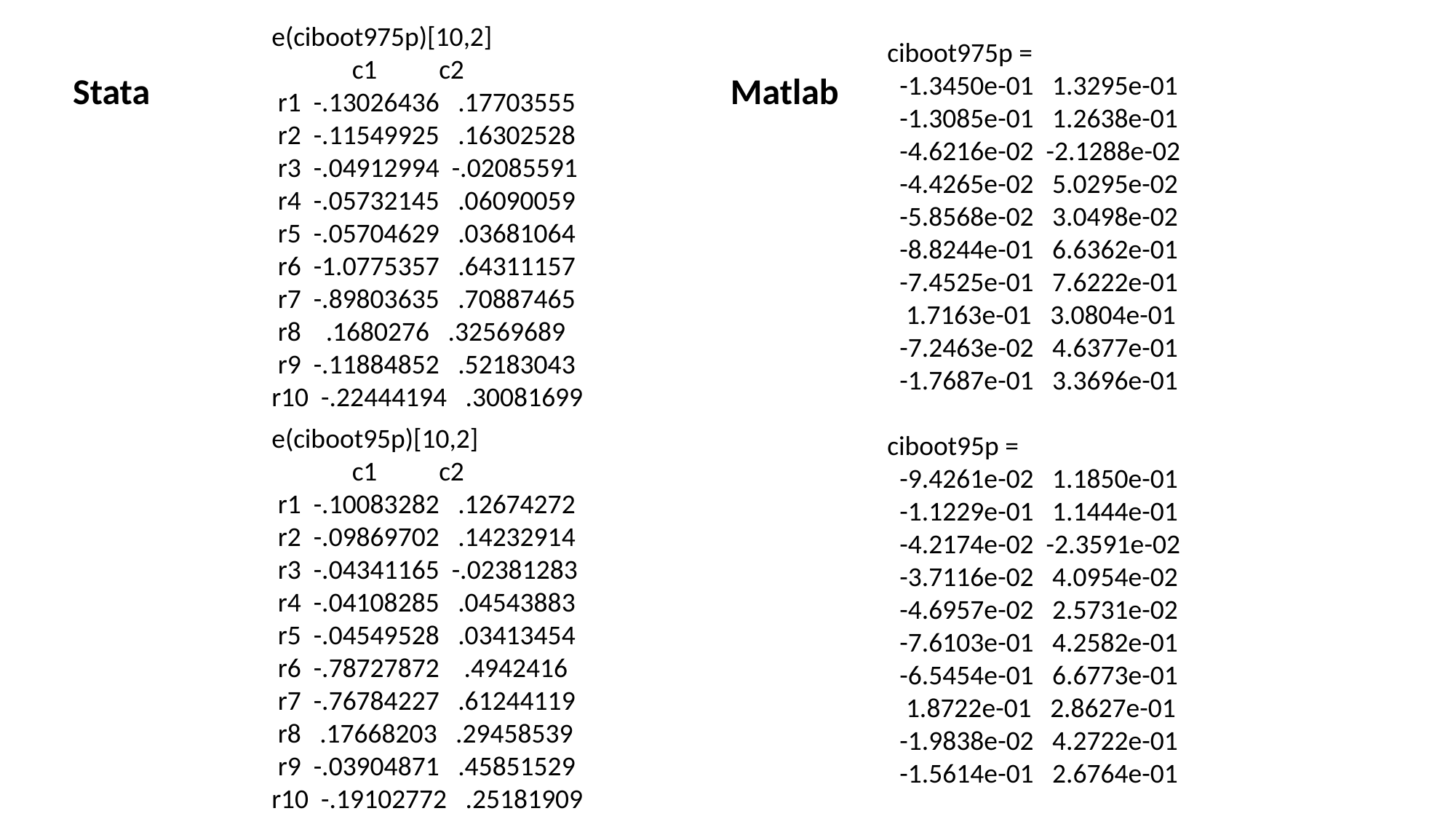

e(ciboot975p)[10,2]
             c1          c2
 r1  -.13026436   .17703555
 r2  -.11549925   .16302528
 r3  -.04912994  -.02085591
 r4  -.05732145   .06090059
 r5  -.05704629   .03681064
 r6  -1.0775357   .64311157
 r7  -.89803635   .70887465
 r8    .1680276   .32569689
 r9  -.11884852   .52183043
r10  -.22444194   .30081699

Stata
Matlab
ciboot975p =
  -1.3450e-01   1.3295e-01
  -1.3085e-01   1.2638e-01
  -4.6216e-02  -2.1288e-02
  -4.4265e-02   5.0295e-02
  -5.8568e-02   3.0498e-02
  -8.8244e-01   6.6362e-01
  -7.4525e-01   7.6222e-01
   1.7163e-01   3.0804e-01
  -7.2463e-02   4.6377e-01
  -1.7687e-01   3.3696e-01

ciboot95p =
  -9.4261e-02   1.1850e-01
  -1.1229e-01   1.1444e-01
  -4.2174e-02  -2.3591e-02
  -3.7116e-02   4.0954e-02
  -4.6957e-02   2.5731e-02
  -7.6103e-01   4.2582e-01
  -6.5454e-01   6.6773e-01
   1.8722e-01   2.8627e-01
  -1.9838e-02   4.2722e-01
  -1.5614e-01   2.6764e-01
e(ciboot95p)[10,2]
             c1          c2
 r1  -.10083282   .12674272
 r2  -.09869702   .14232914
 r3  -.04341165  -.02381283
 r4  -.04108285   .04543883
 r5  -.04549528   .03413454
 r6  -.78727872    .4942416
 r7  -.76784227   .61244119
 r8   .17668203   .29458539
 r9  -.03904871   .45851529
r10  -.19102772   .25181909